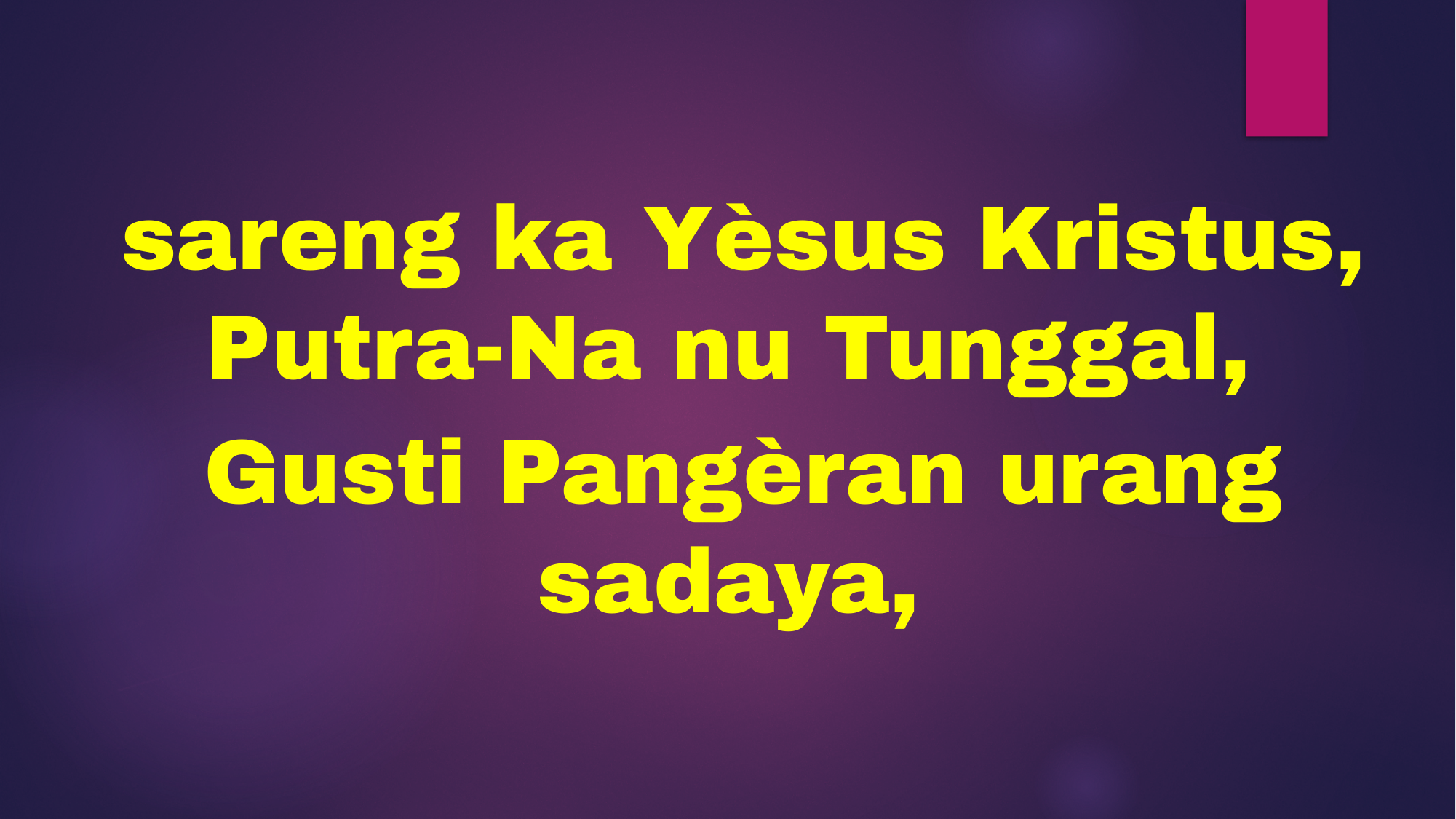

sareng ka Yèsus Kristus, Putra-Na nu Tunggal,
Gusti Pangèran urang sadaya,